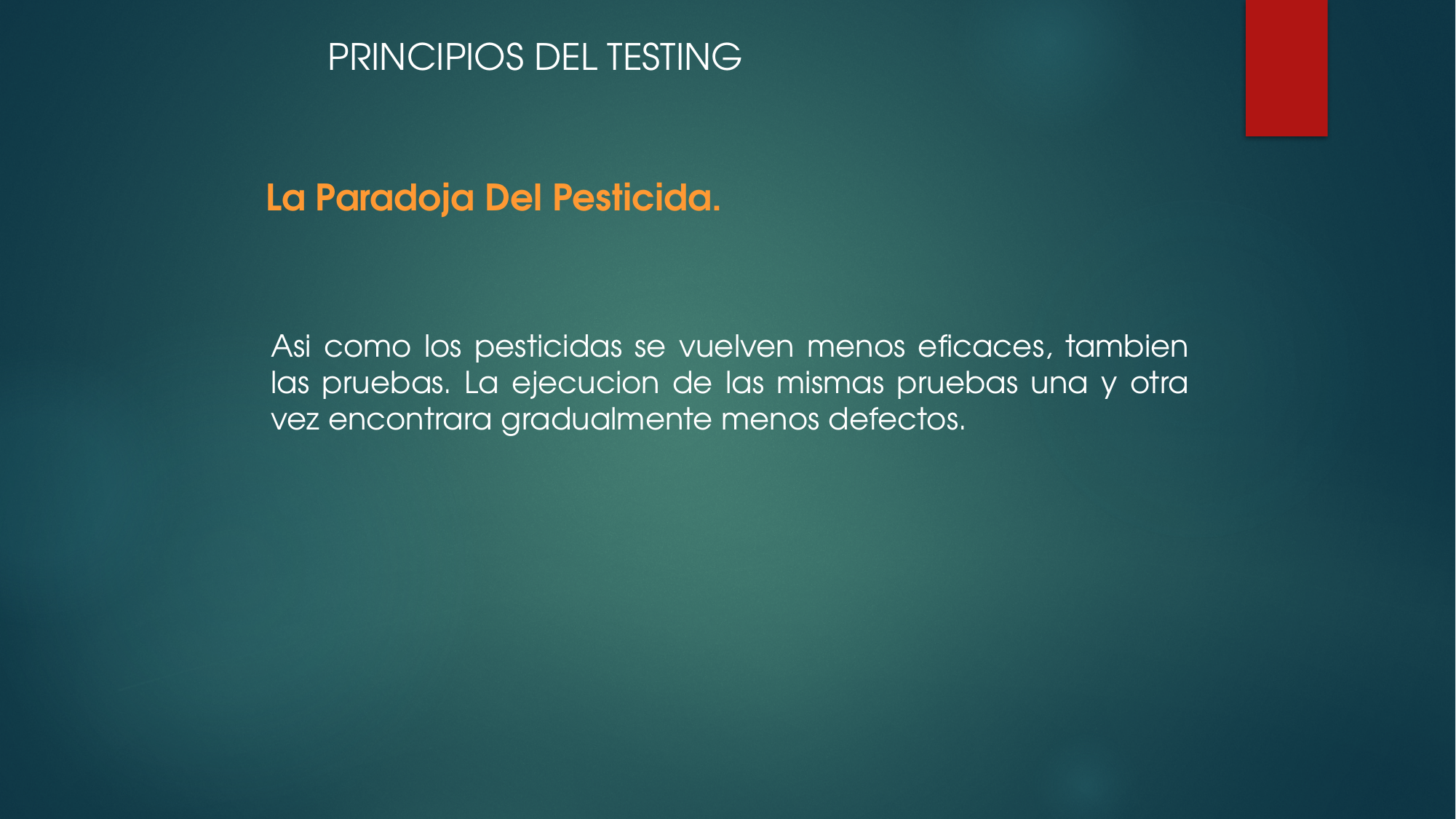

PRINCIPIOS DEL TESTING
# La Paradoja Del Pesticida.
Asi como los pesticidas se vuelven menos eficaces, tambien las pruebas. La ejecucion de las mismas pruebas una y otra vez encontrara gradualmente menos defectos.